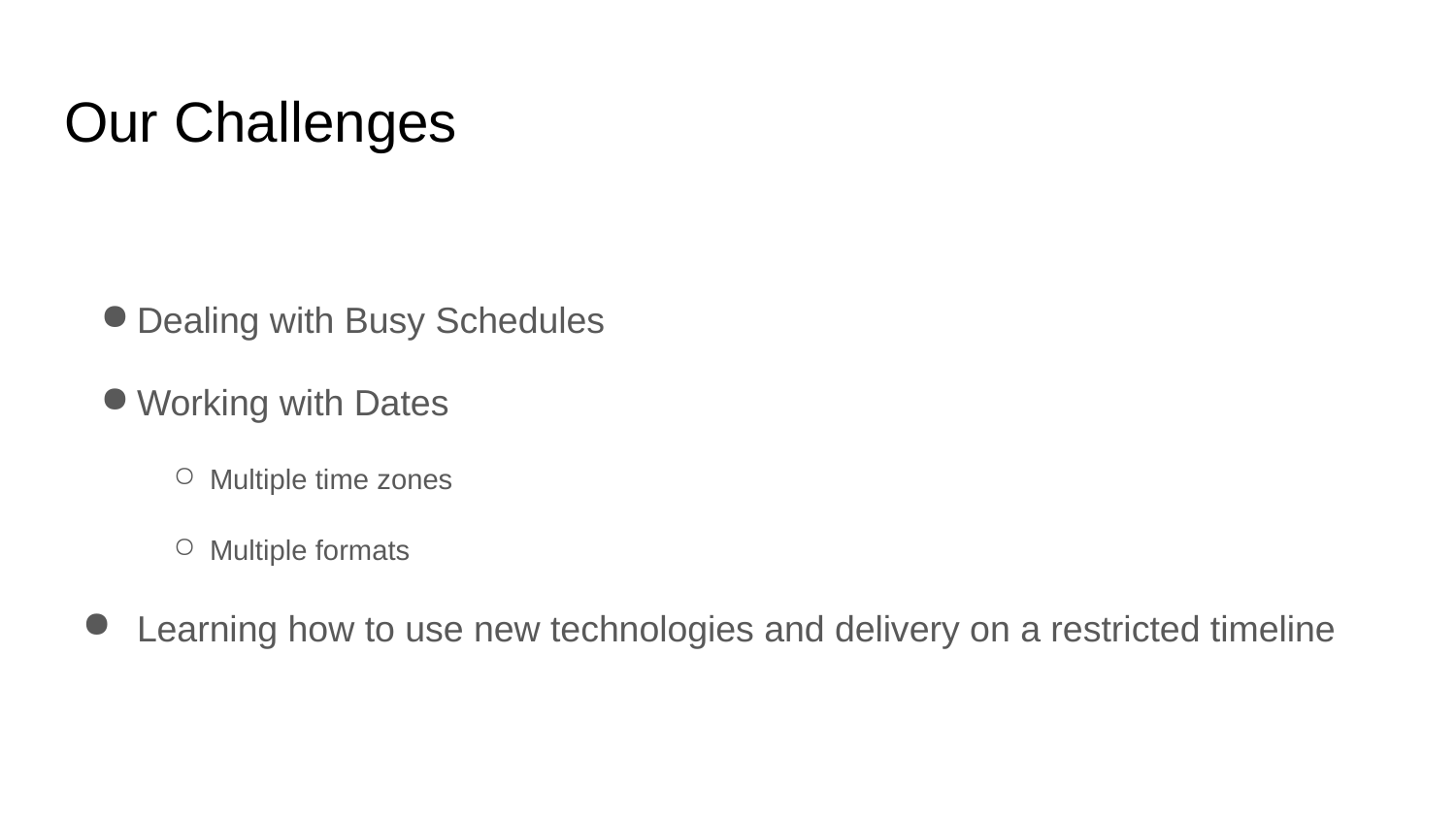

# Our Challenges
Dealing with Busy Schedules
Working with Dates
Multiple time zones
Multiple formats
Learning how to use new technologies and delivery on a restricted timeline